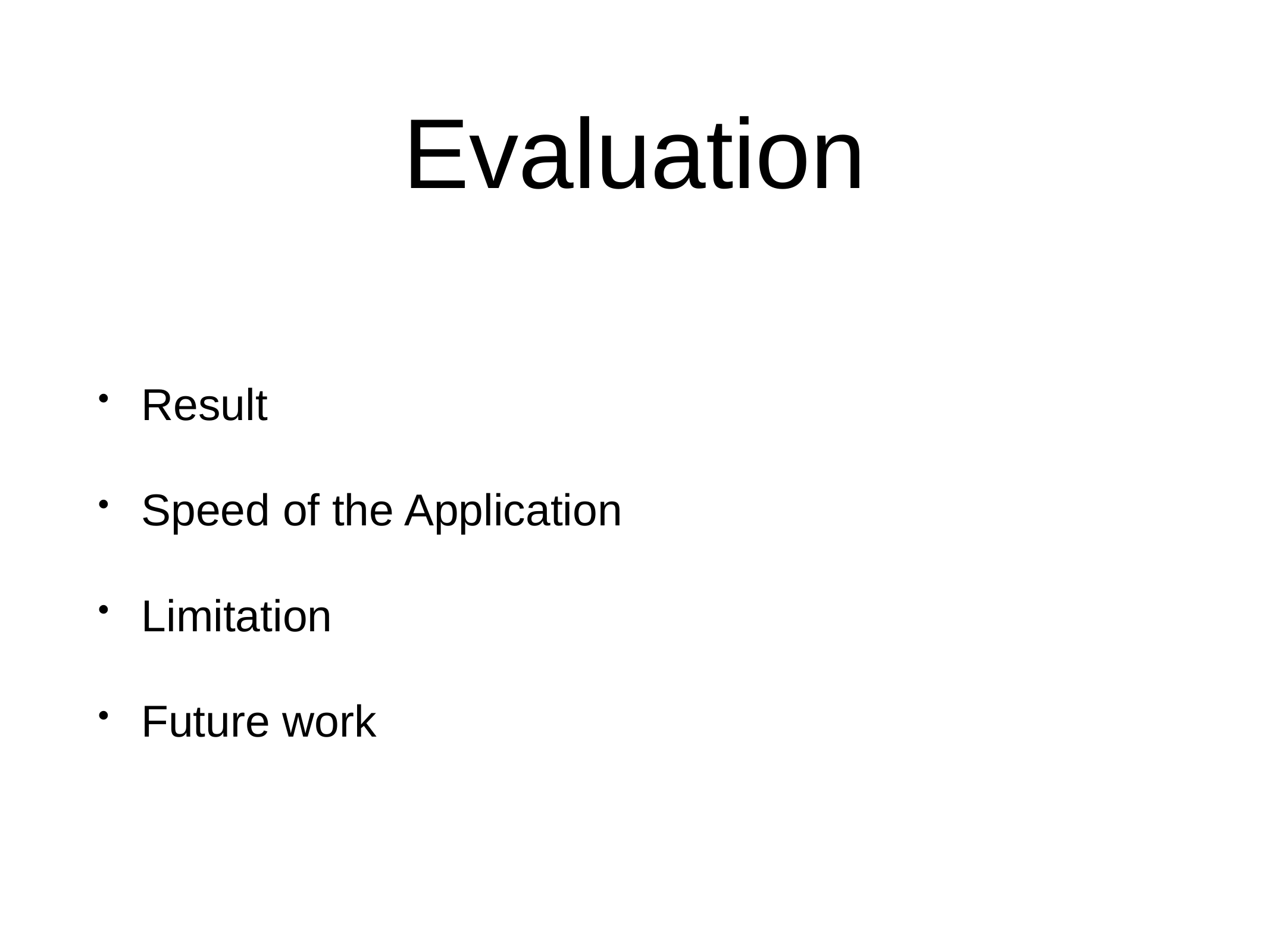

# Evaluation
Result
Speed of the Application
Limitation
Future work